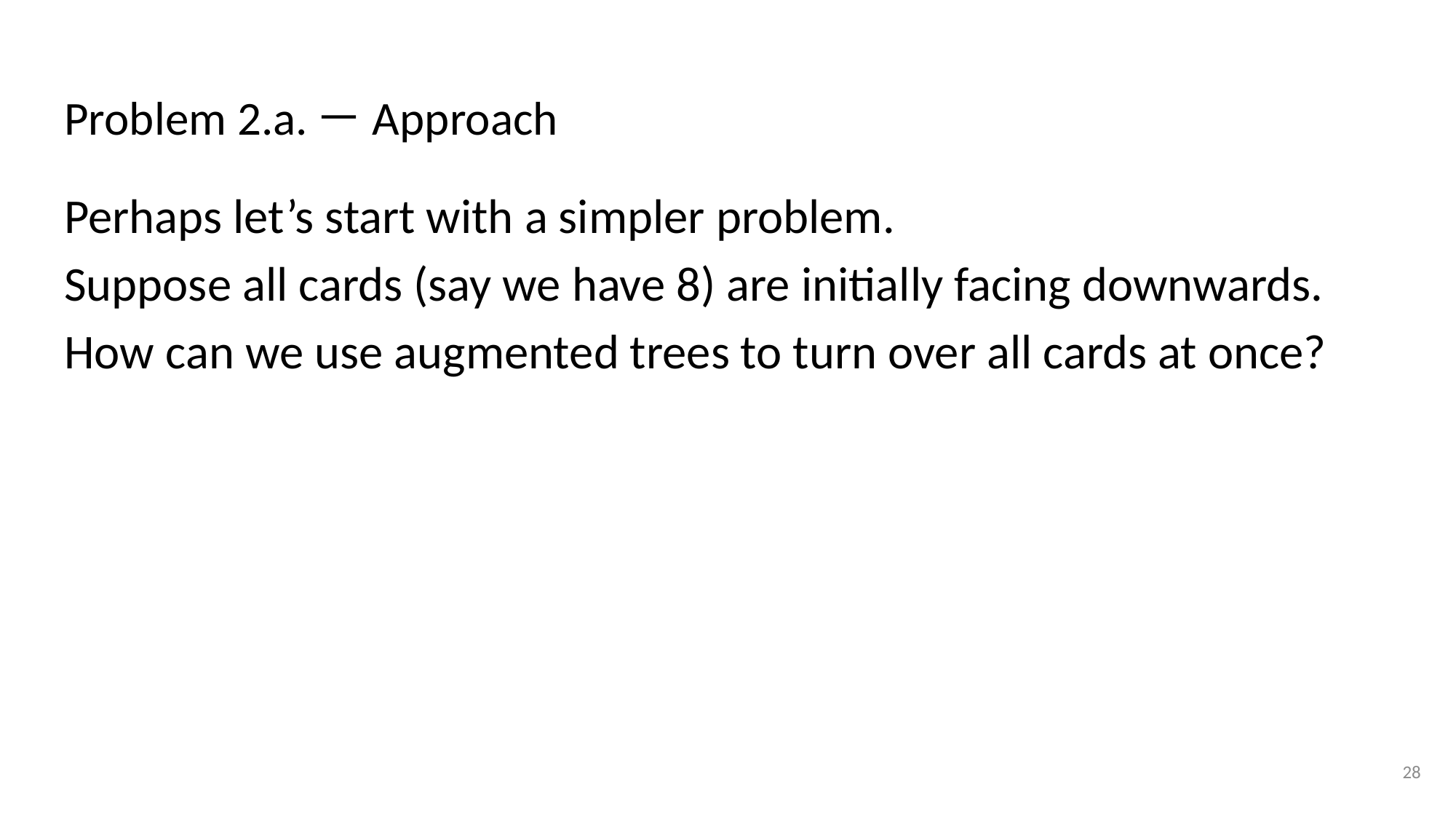

# Problem 2.a.－Approach
Perhaps let’s start with a simpler problem.
Suppose all cards (say we have 8) are initially facing downwards.
How can we use augmented trees to turn over all cards at once?
28